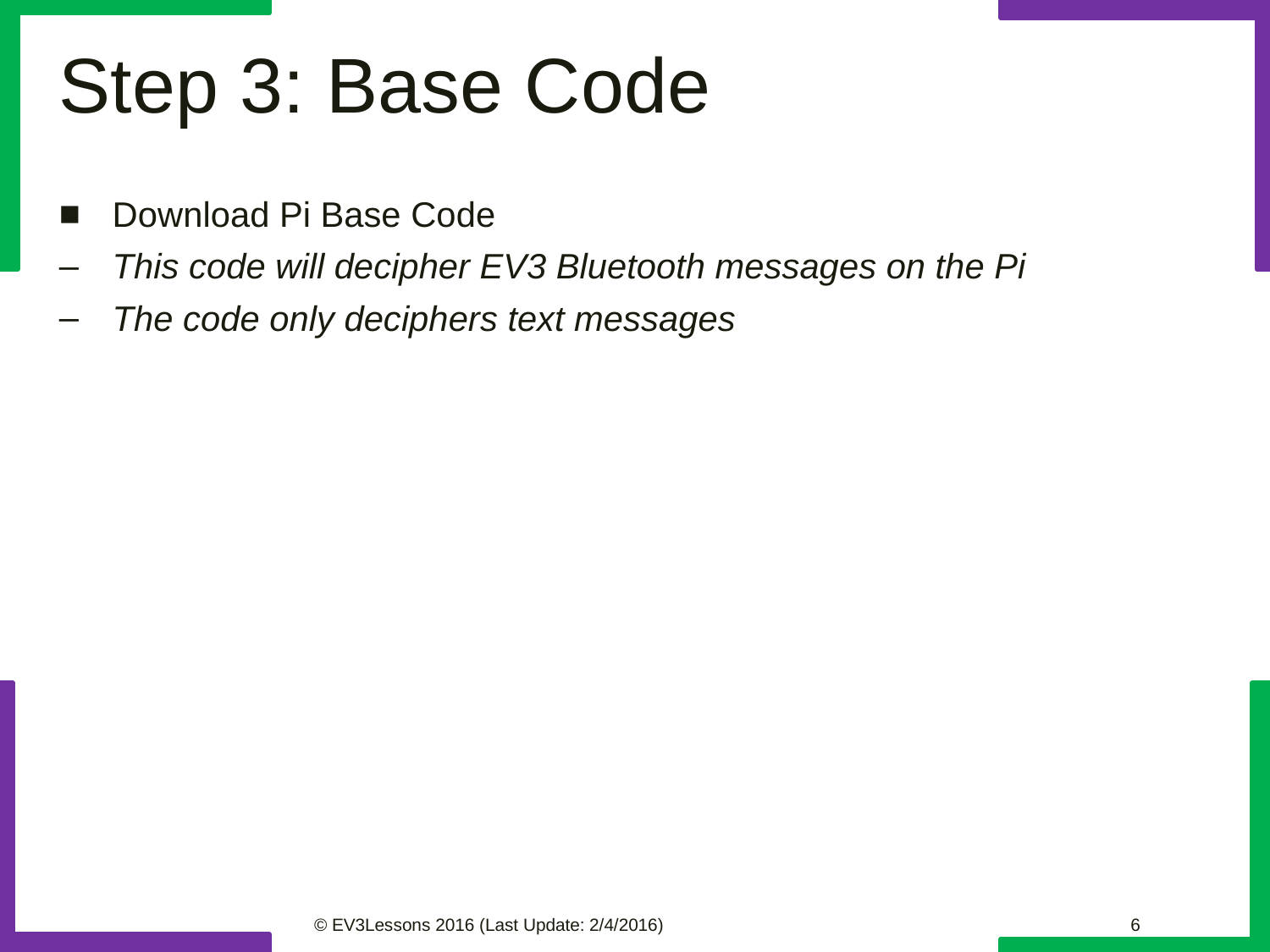

# Step 3: Base Code
Download Pi Base Code
This code will decipher EV3 Bluetooth messages on the Pi
The code only deciphers text messages

© EV3Lessons 2016 (Last Update: 2/4/2016)
6